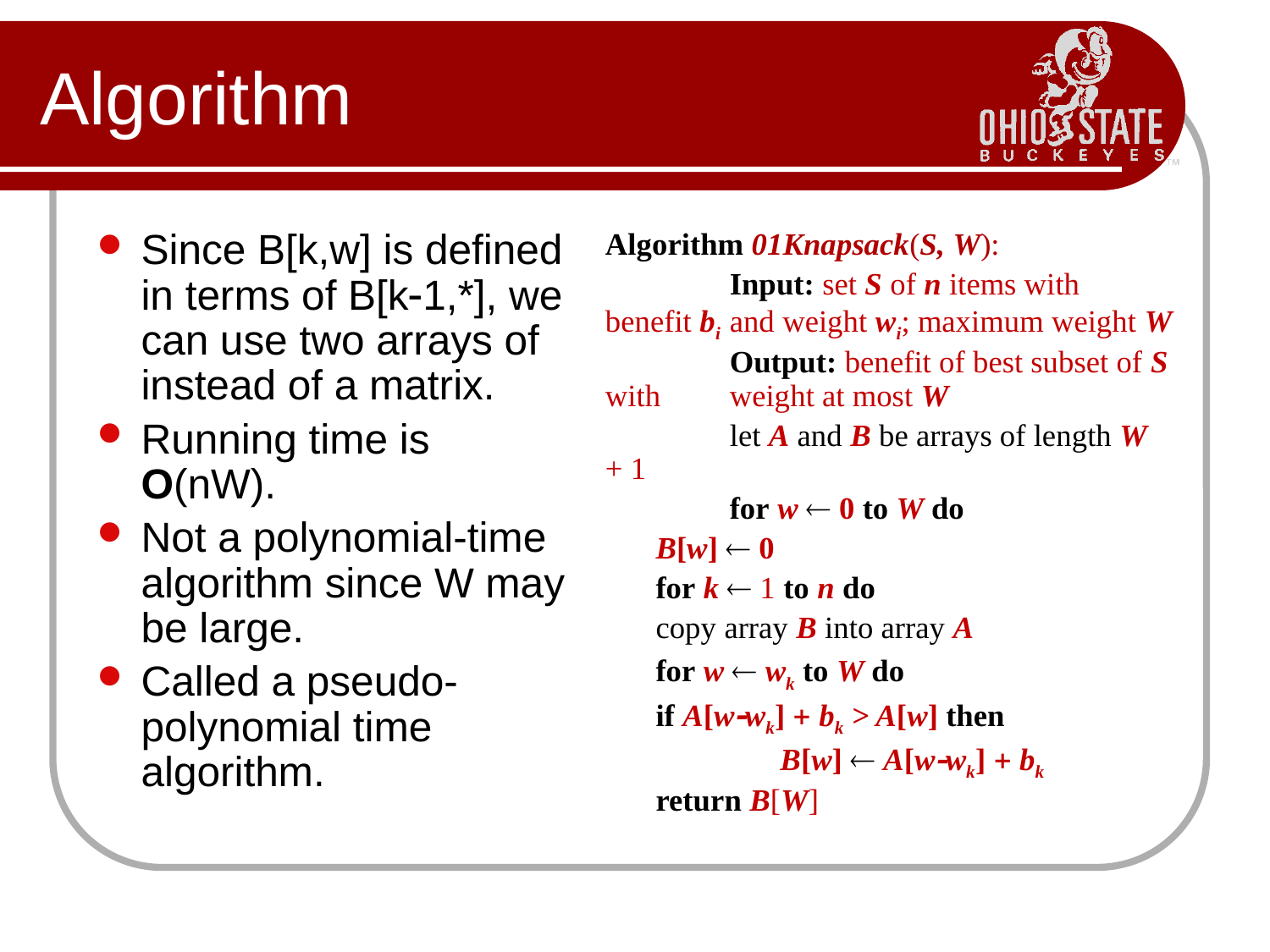

# Algorithm
Since B[k,w] is defined in terms of B[k−1,*], we can use two arrays of instead of a matrix.
Running time is O(nW).
Not a polynomial-time algorithm since W may be large.
Called a pseudo-polynomial time algorithm.
Algorithm 01Knapsack(S, W):
	Input: set S of n items with benefit bi 		and weight wi; maximum weight W
	Output: benefit of best subset of S with 				weight at most W
	let A and B be arrays of length W + 1
	for w ← 0 to W do
	B[w] ← 0
for k ← 1 to n do
	copy array B into array A
	for w ← wk to W do
		if A[w−wk] + bk > A[w] then
		 	B[w] ← A[w−wk] + bk
return B[W]